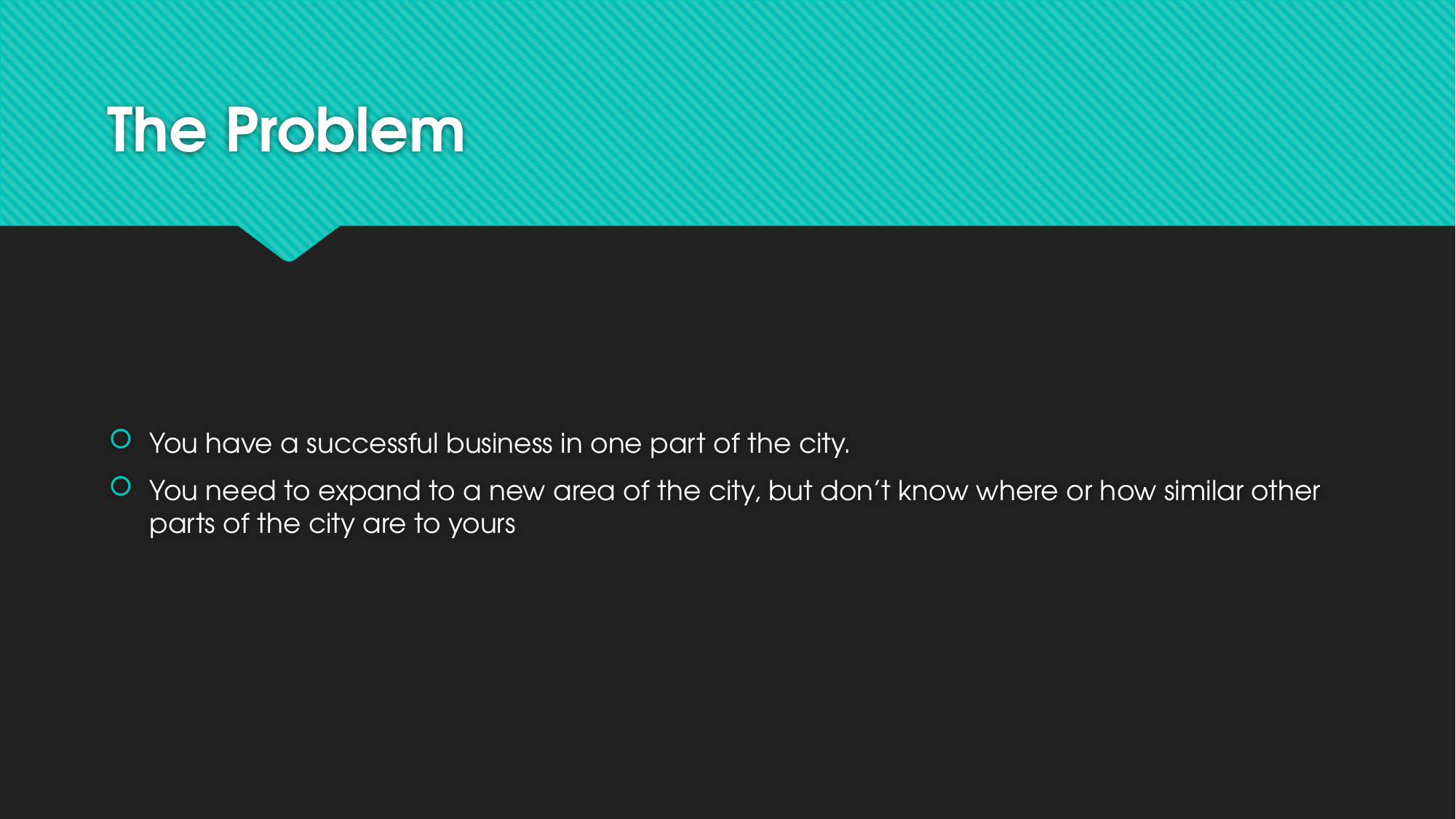

# The Problem
You have a successful business in one part of the city.
You need to expand to a new area of the city, but don’t know where or how similar other parts of the city are to yours